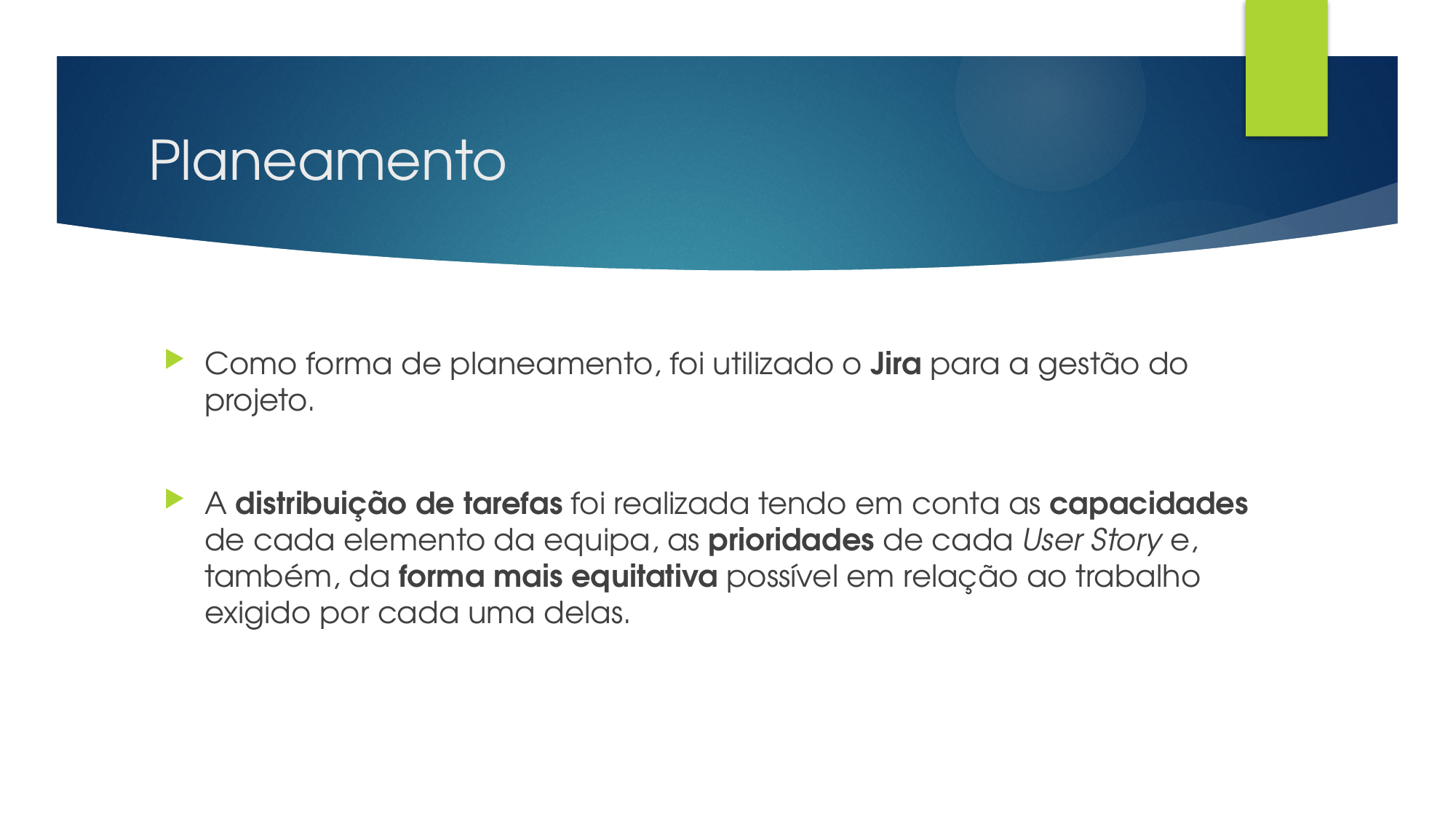

# Planeamento
Como forma de planeamento, foi utilizado o Jira para a gestão do projeto.

A distribuição de tarefas foi realizada tendo em conta as capacidades de cada elemento da equipa, as prioridades de cada User Story e, também, da forma mais equitativa possível em relação ao trabalho exigido por cada uma delas.